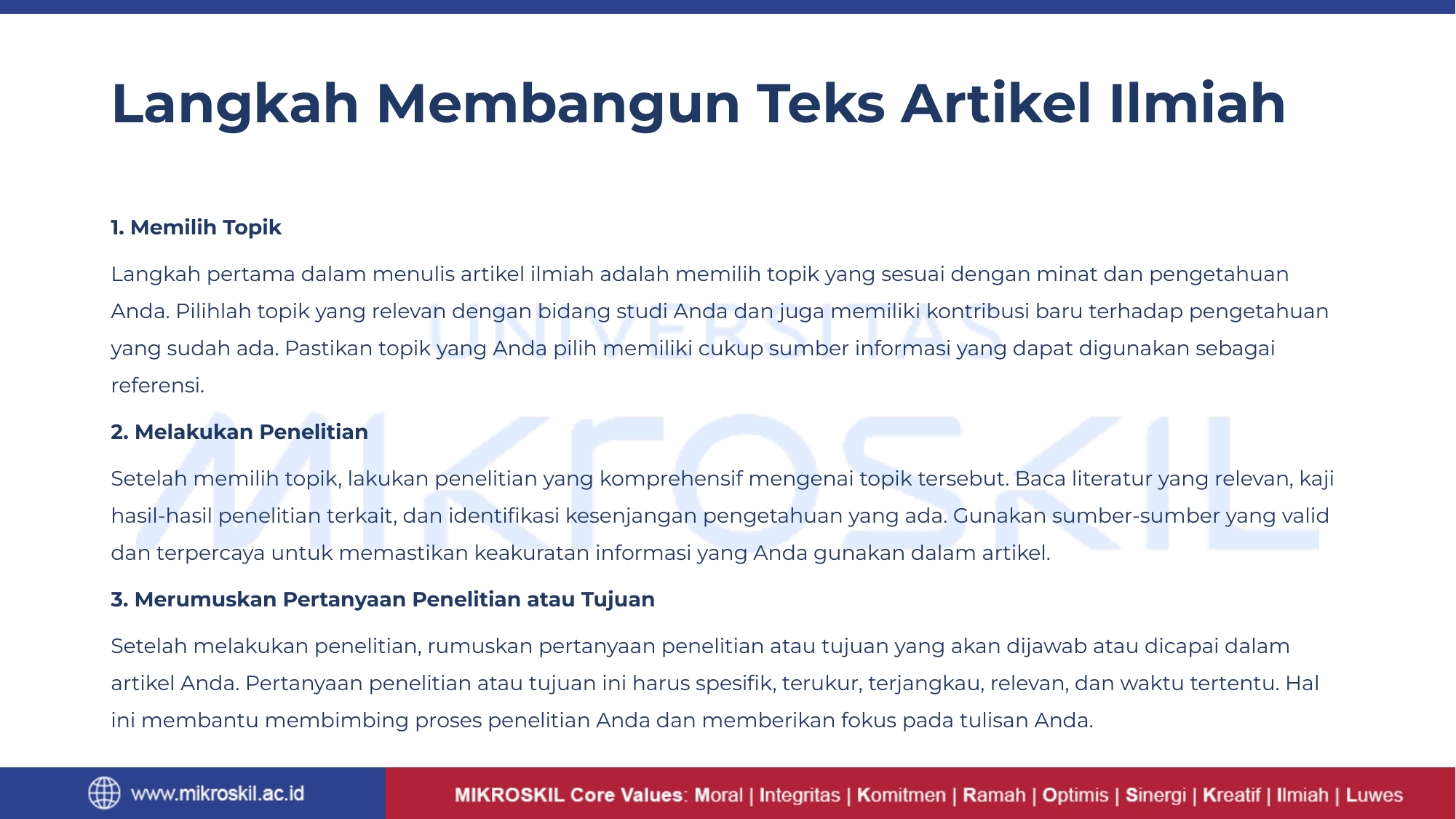

# Langkah Membangun Teks Artikel Ilmiah
1. Memilih Topik
Langkah pertama dalam menulis artikel ilmiah adalah memilih topik yang sesuai dengan minat dan pengetahuan Anda. Pilihlah topik yang relevan dengan bidang studi Anda dan juga memiliki kontribusi baru terhadap pengetahuan yang sudah ada. Pastikan topik yang Anda pilih memiliki cukup sumber informasi yang dapat digunakan sebagai referensi.
2. Melakukan Penelitian
Setelah memilih topik, lakukan penelitian yang komprehensif mengenai topik tersebut. Baca literatur yang relevan, kaji hasil-hasil penelitian terkait, dan identifikasi kesenjangan pengetahuan yang ada. Gunakan sumber-sumber yang valid dan terpercaya untuk memastikan keakuratan informasi yang Anda gunakan dalam artikel.
3. Merumuskan Pertanyaan Penelitian atau Tujuan
Setelah melakukan penelitian, rumuskan pertanyaan penelitian atau tujuan yang akan dijawab atau dicapai dalam artikel Anda. Pertanyaan penelitian atau tujuan ini harus spesifik, terukur, terjangkau, relevan, dan waktu tertentu. Hal ini membantu membimbing proses penelitian Anda dan memberikan fokus pada tulisan Anda.